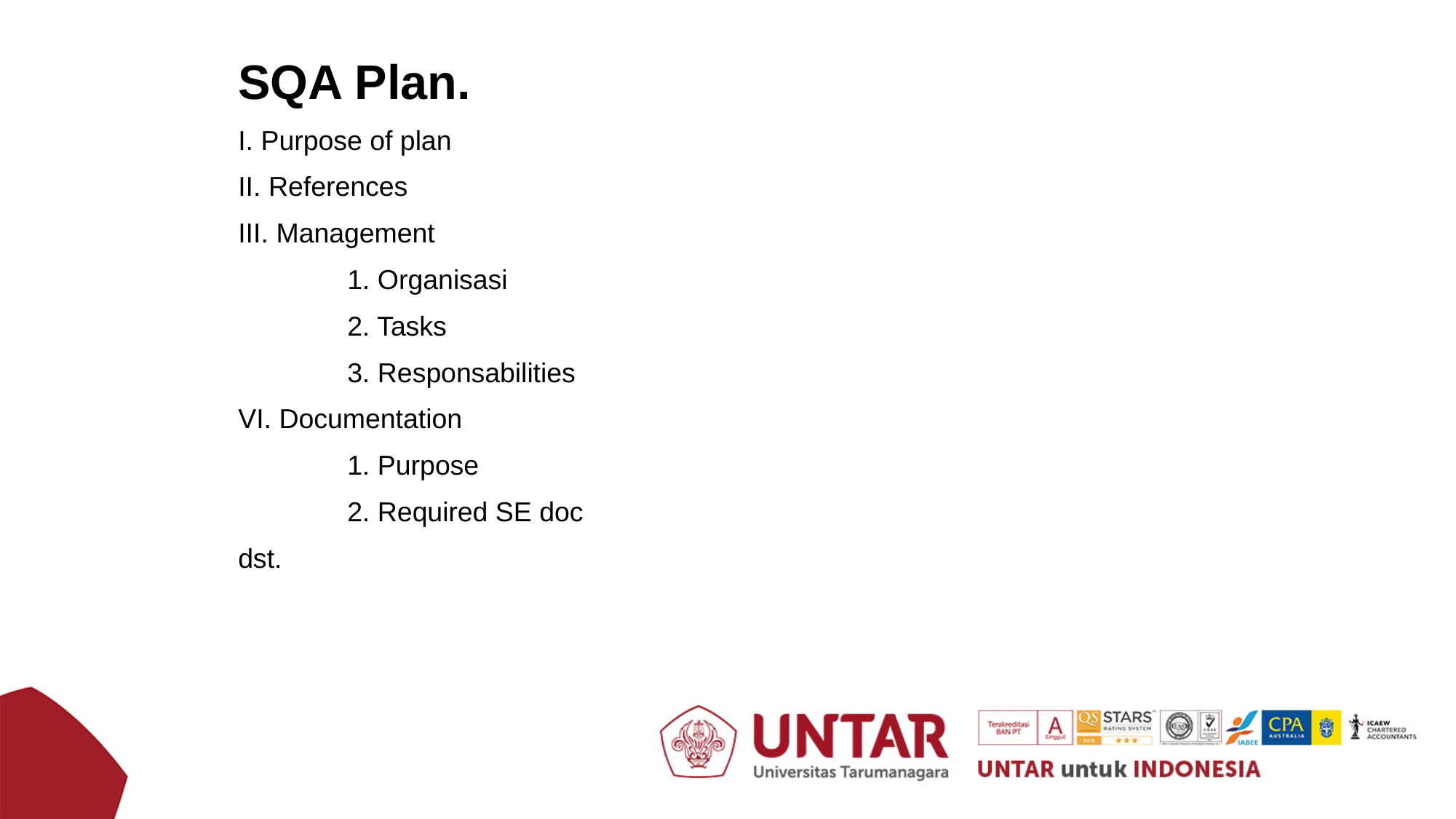

SQA Plan.
I. Purpose of plan
II. References
III. Management
	1. Organisasi
	2. Tasks
	3. Responsabilities
VI. Documentation
	1. Purpose
	2. Required SE doc
dst.